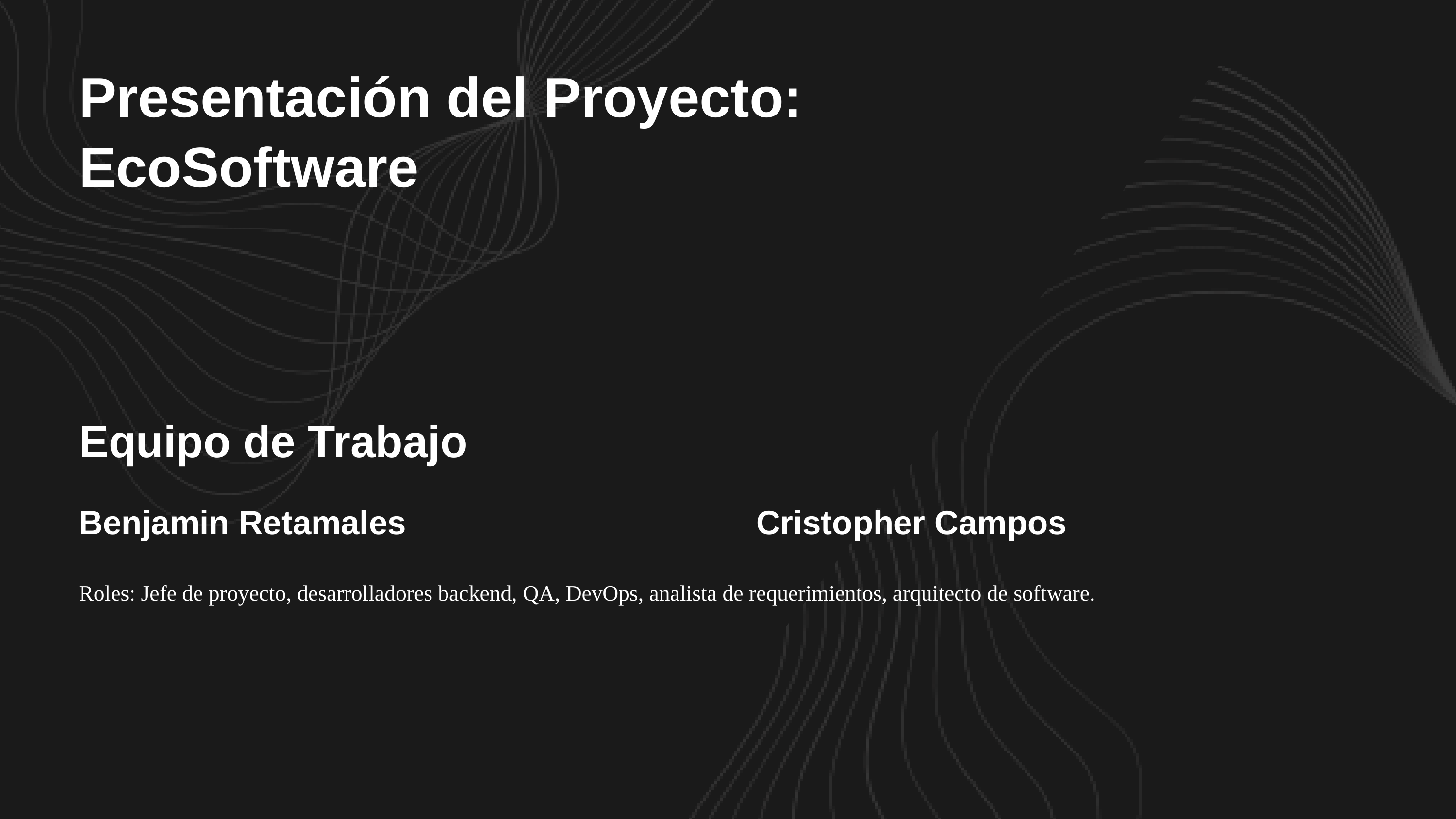

Presentación del Proyecto: EcoSoftware

Equipo de Trabajo
Cristopher Campos
Benjamin Retamales
Roles: Jefe de proyecto, desarrolladores backend, QA, DevOps, analista de requerimientos, arquitecto de software.